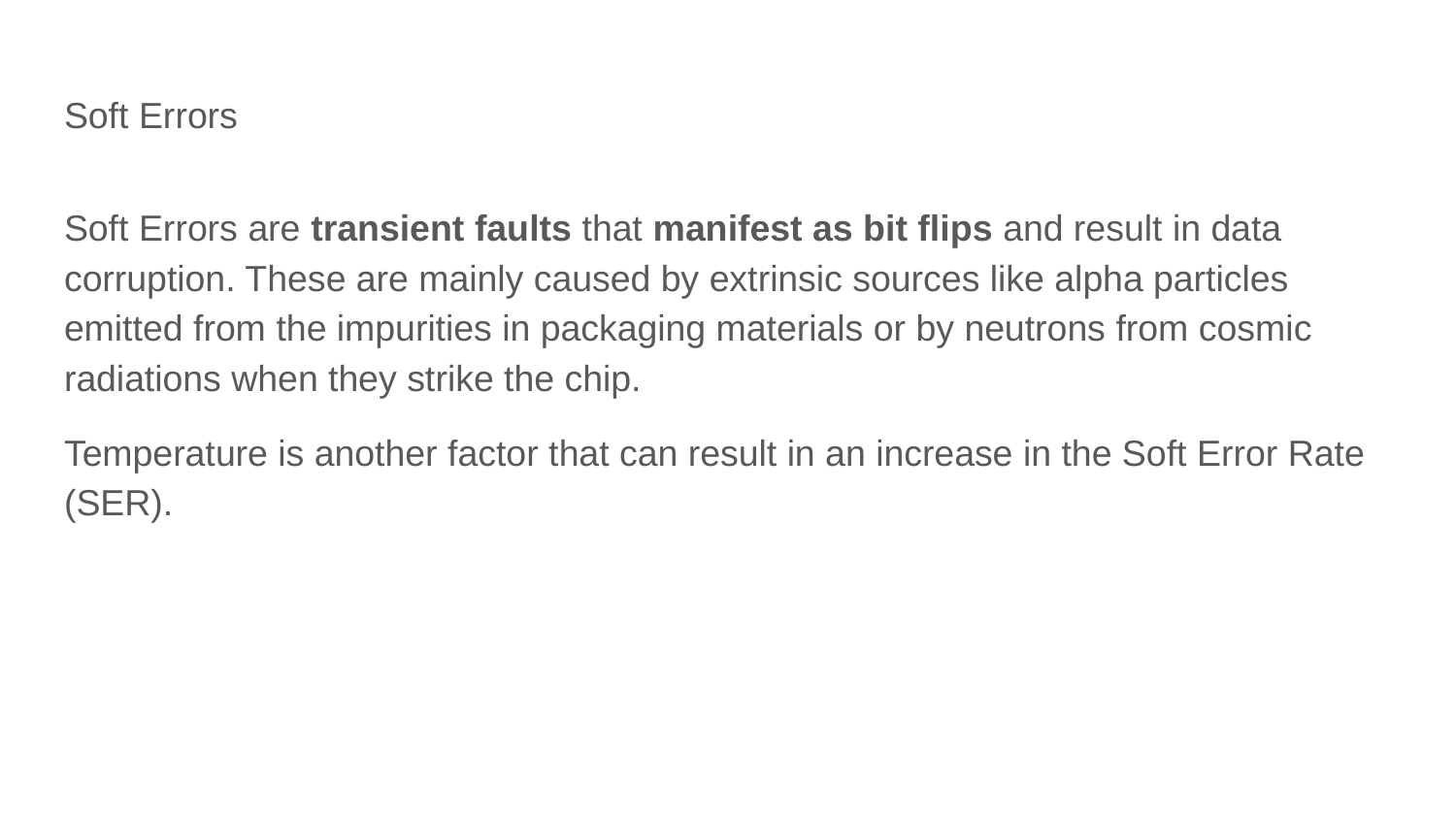

# Soft Errors
Soft Errors are transient faults that manifest as bit flips and result in data corruption. These are mainly caused by extrinsic sources like alpha particles emitted from the impurities in packaging materials or by neutrons from cosmic radiations when they strike the chip.
Temperature is another factor that can result in an increase in the Soft Error Rate (SER).